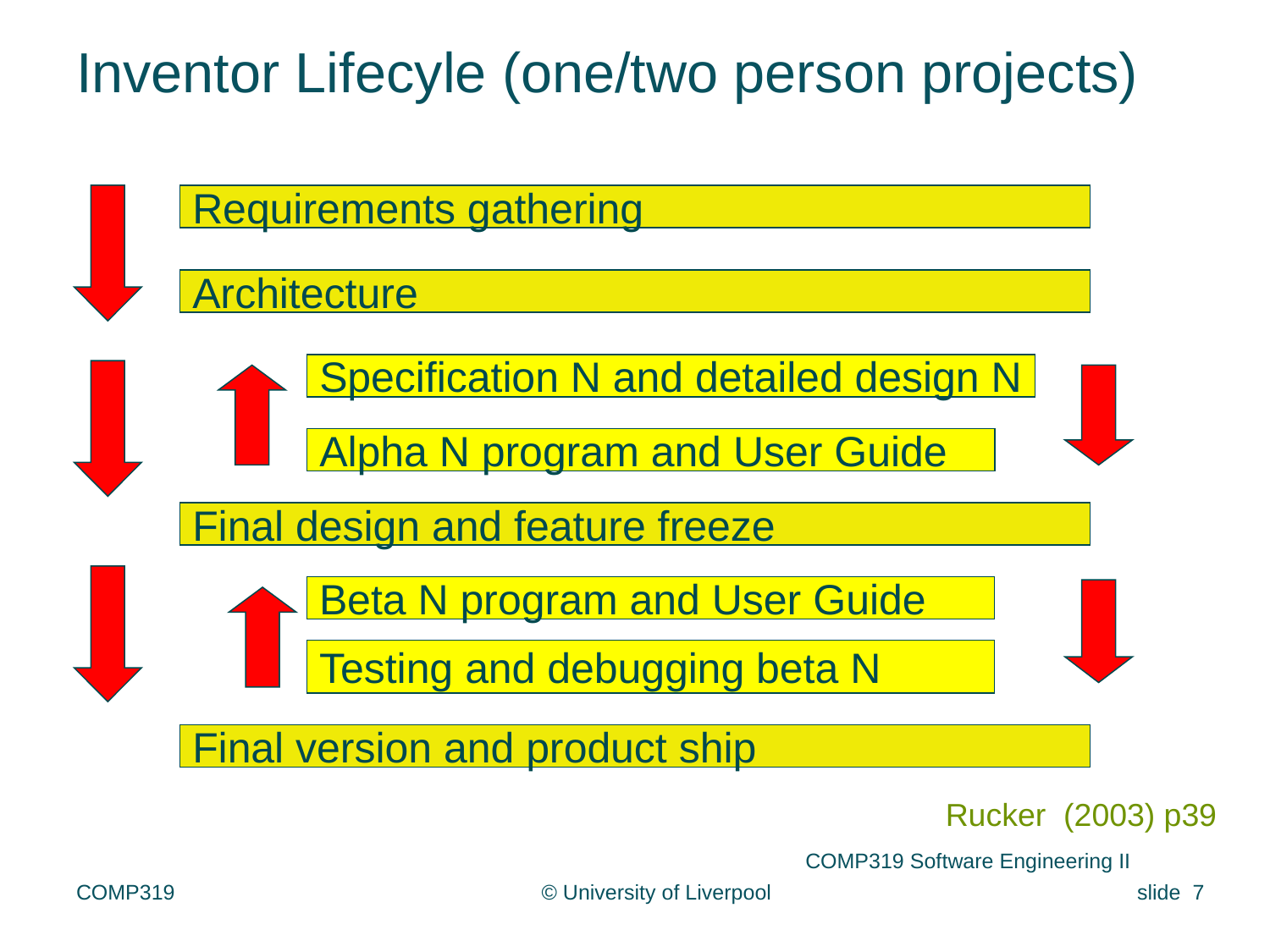

# Inventor Lifecyle (one/two person projects)

Requirements gathering
Architecture
Specification N and detailed design N

Alpha N program and User Guide
Final design and feature freeze

Beta N program and User Guide

Testing and debugging beta N
Final version and product ship
Rucker  (2003) p39
COMP319 Software Engineering II
COMP319
© University of Liverpool
slide  7